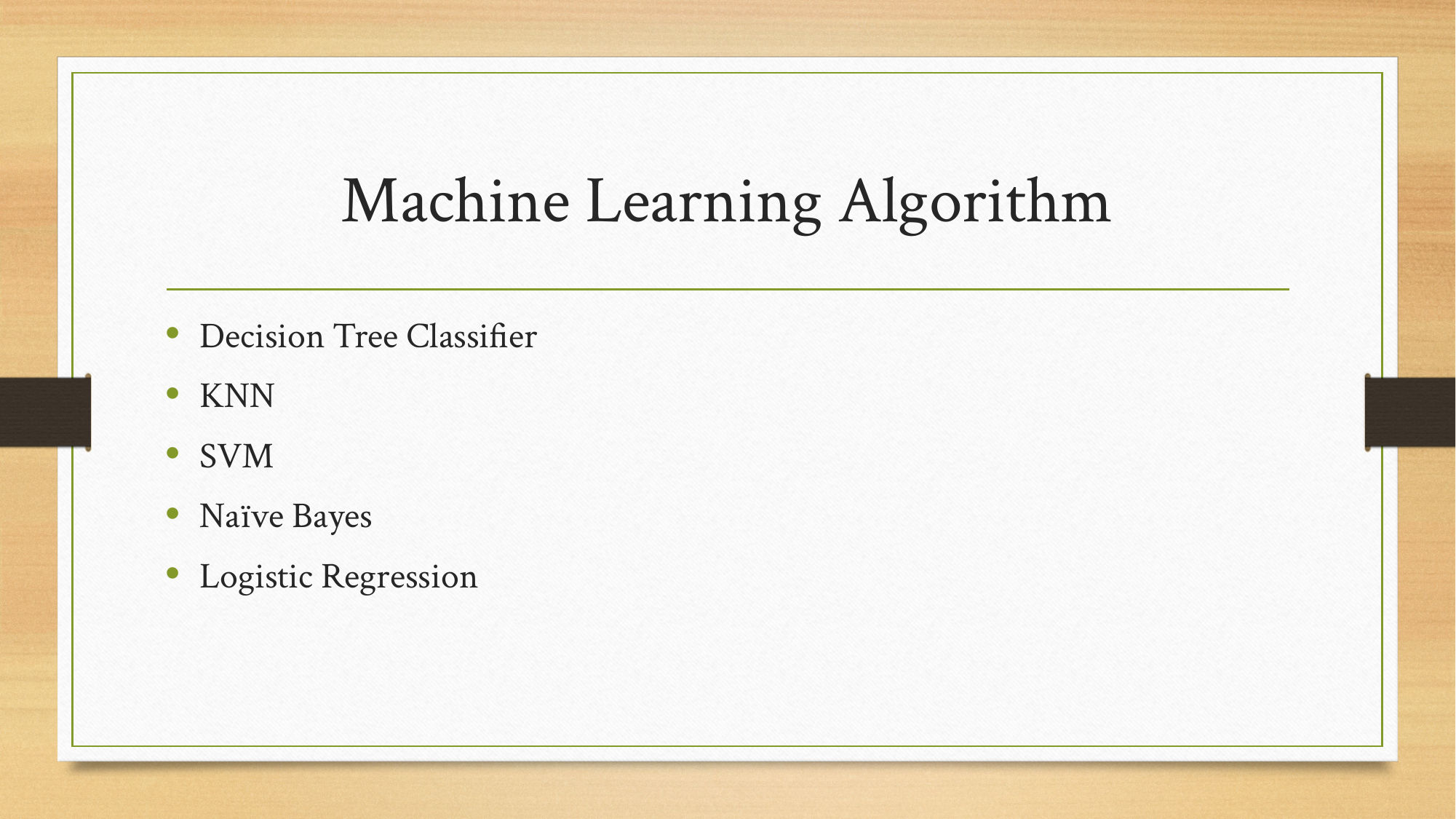

# Machine Learning Algorithm
Decision Tree Classifier
KNN
SVM
Naïve Bayes
Logistic Regression